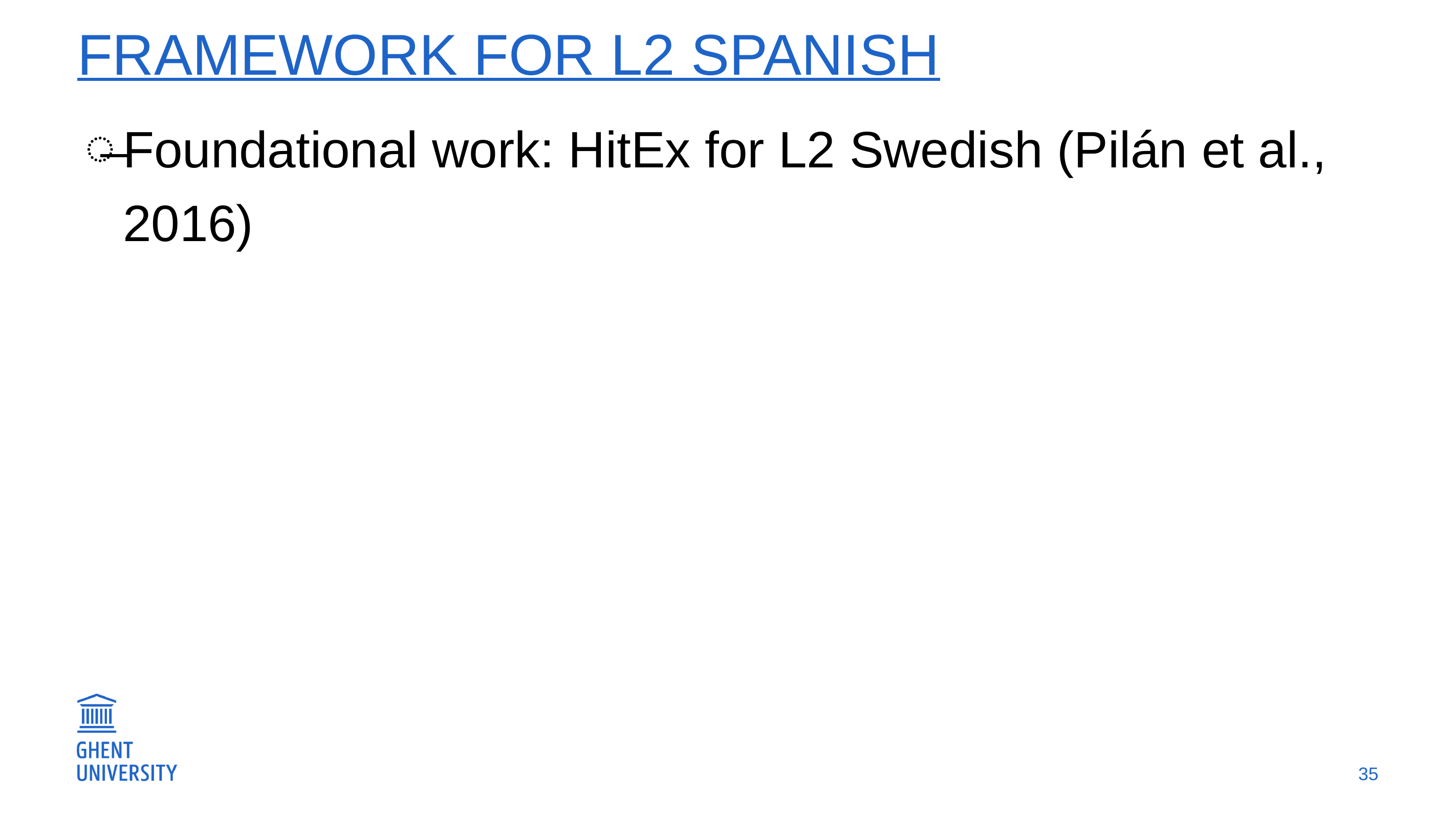

# Framework for L2 Spanish
Foundational work: HitEx for L2 Swedish (Pilán et al., 2016)
35